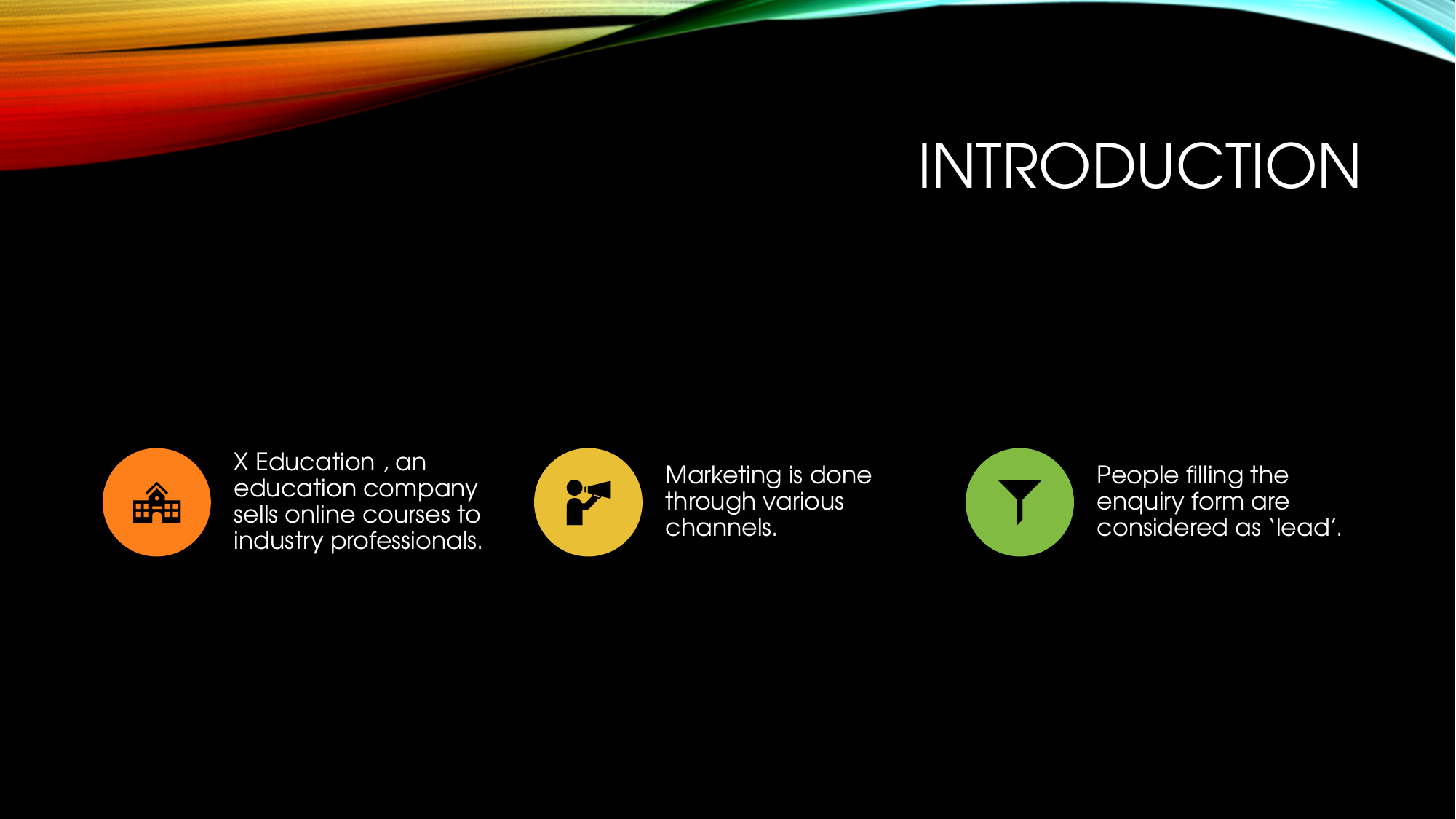

# introduction
X Education , an education company sells online courses to industry professionals.
Marketing is done through various channels.
People filling the enquiry form are considered as ‘lead’.